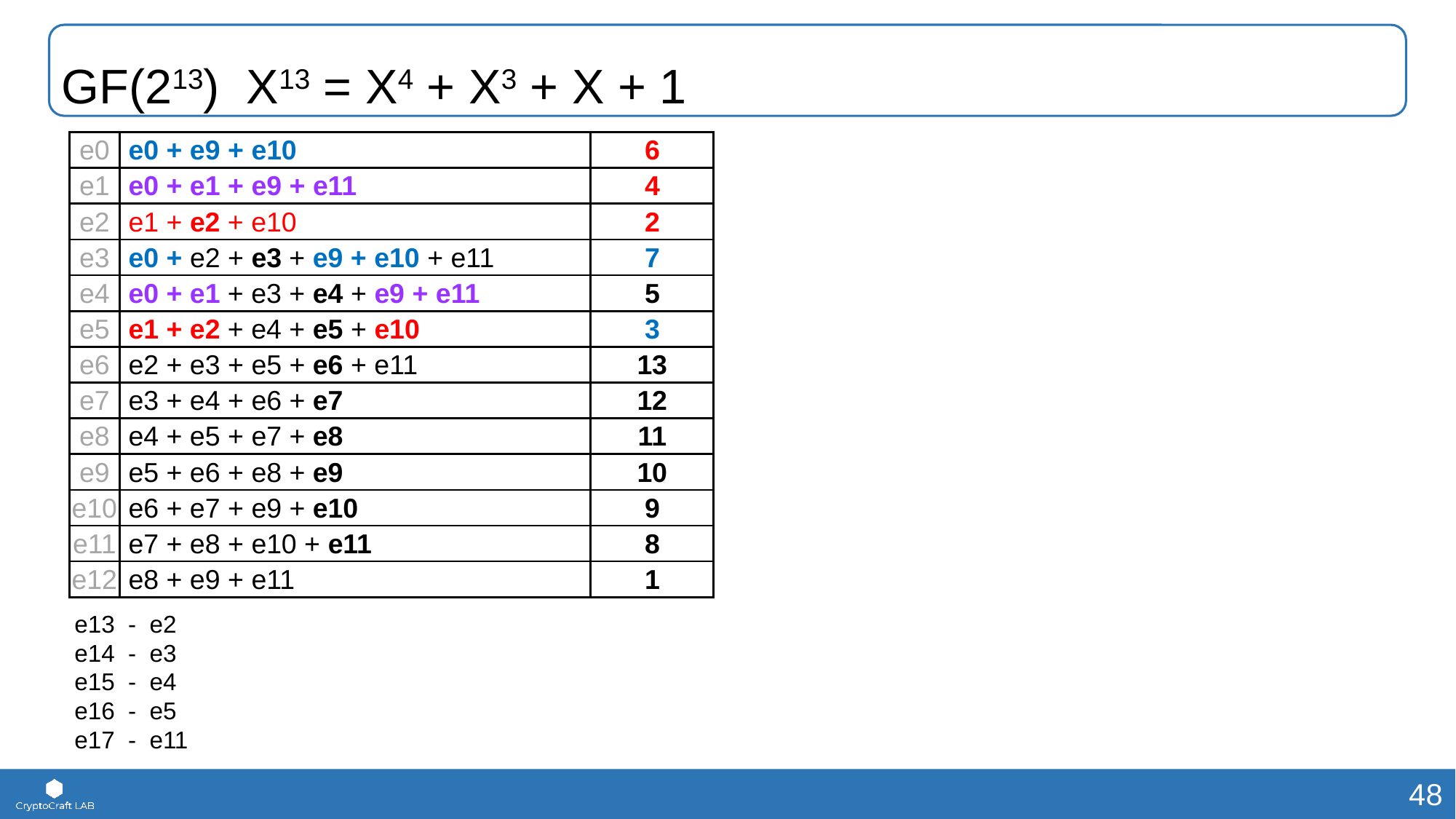

GF(213)  X13 = X4 + X3 + X + 1
| e0 | e0 + e9 + e10 | 6 |
| --- | --- | --- |
| e1 | e0 + e1 + e9 + e11 | 4 |
| e2 | e1 + e2 + e10 | 2 |
| e3 | e0 + e2 + e3 + e9 + e10 + e11 | 7 |
| e4 | e0 + e1 + e3 + e4 + e9 + e11 | 5 |
| e5 | e1 + e2 + e4 + e5 + e10 | 3 |
| e6 | e2 + e3 + e5 + e6 + e11 | 13 |
| e7 | e3 + e4 + e6 + e7 | 12 |
| e8 | e4 + e5 + e7 + e8 | 11 |
| e9 | e5 + e6 + e8 + e9 | 10 |
| e10 | e6 + e7 + e9 + e10 | 9 |
| e11 | e7 + e8 + e10 + e11 | 8 |
| e12 | e8 + e9 + e11 | 1 |
e13  -  e2
e14  -  e3
e15  -  e4
e16  -  e5
e17  -  e11